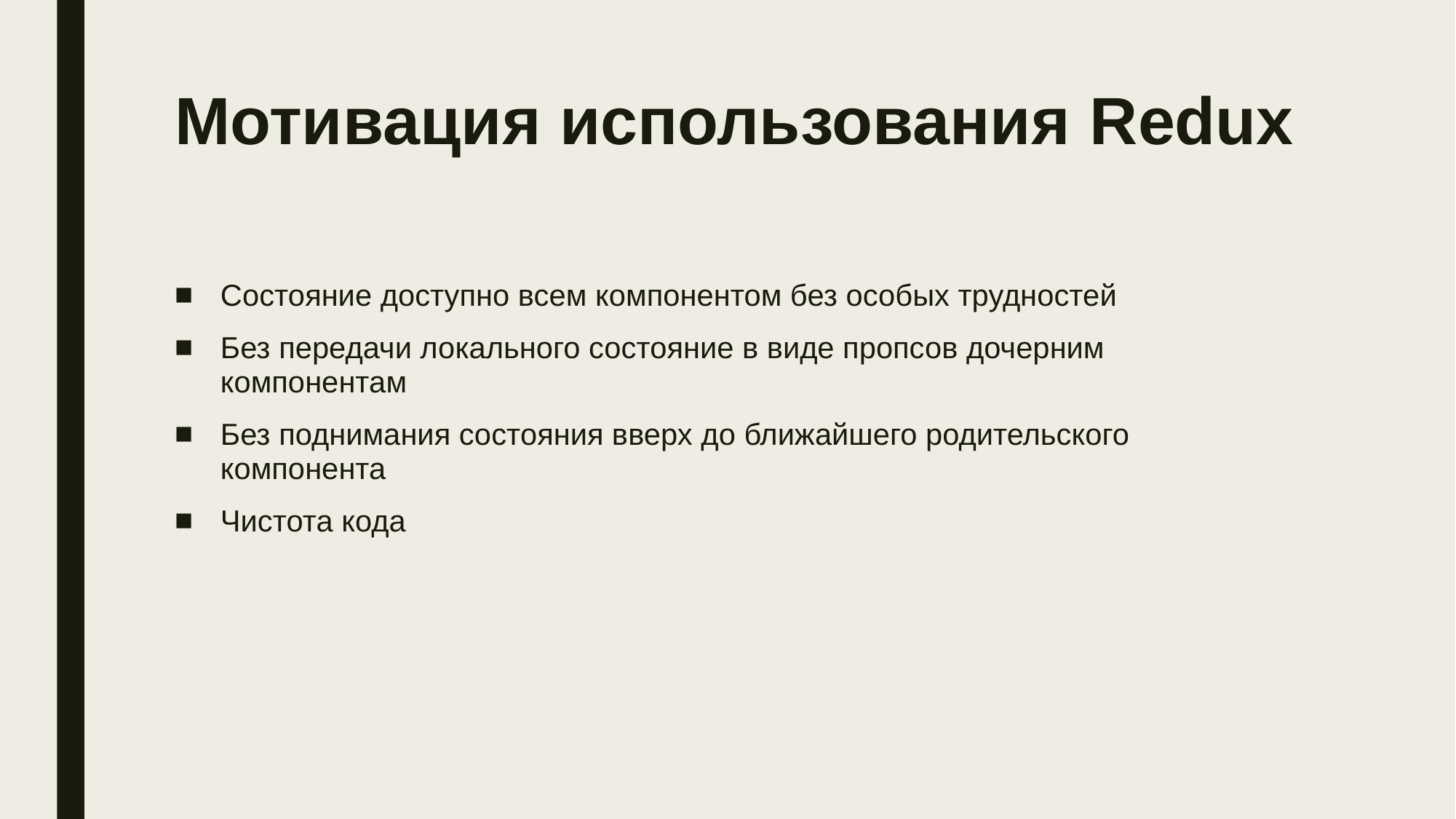

# Мотивация использования Redux
Состояние доступно всем компонентом без особых трудностей
Без передачи локального состояние в виде пропсов дочерним компонентам
Без поднимания состояния вверх до ближайшего родительского компонента
Чистота кода